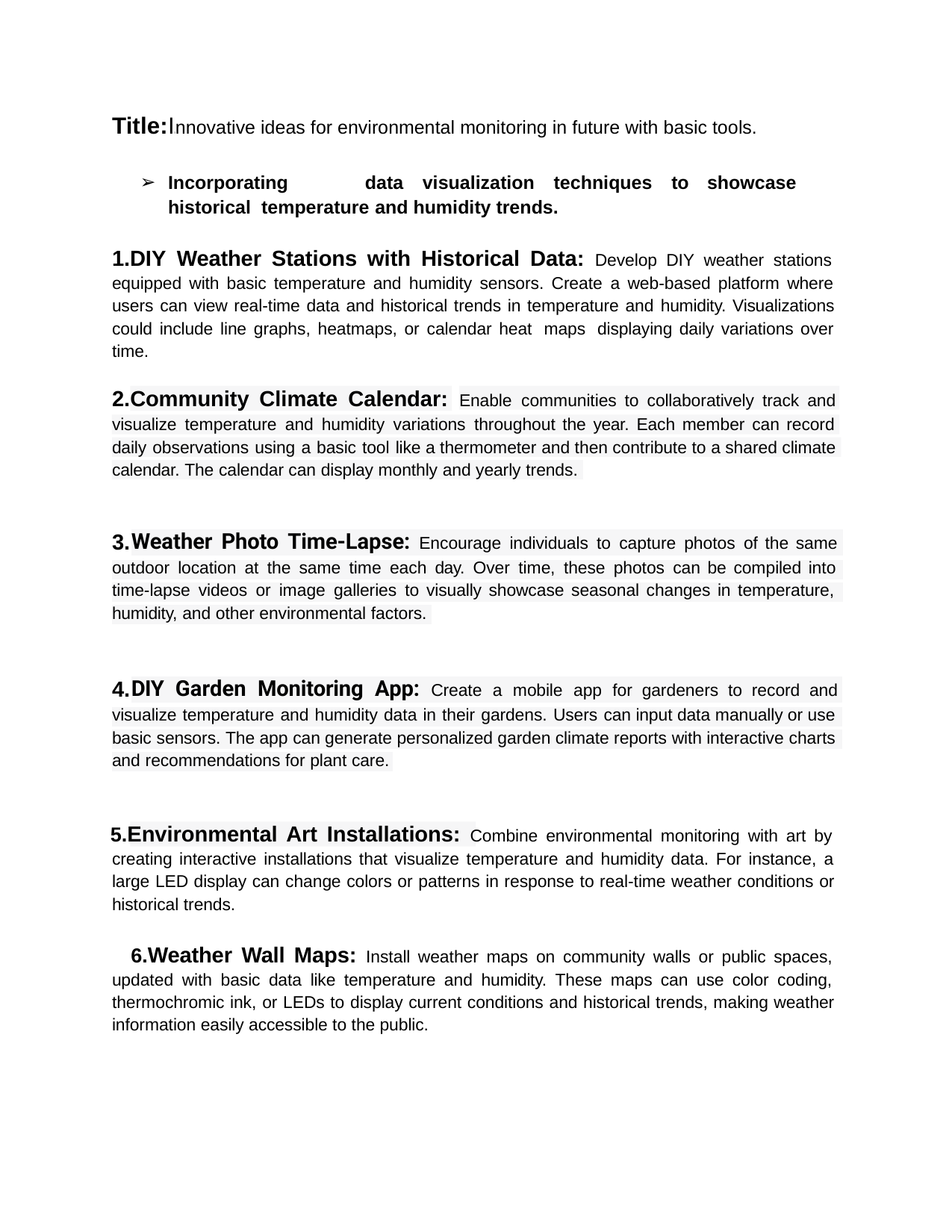

Title:IInnovative ideas for environmental monitoring in future with basic tools.

Incorporating	data	visualization	techniques	to	showcase	historical  temperature and humidity trends.

1.DIY Weather Stations with Historical Data: Develop DIY weather stations  equipped with basic temperature and humidity sensors. Create a web-based platform where  users can view real-time data and historical trends in temperature and humidity. Visualizations  could include line graphs, heatmaps, or calendar heat maps displaying daily variations over  time.
2.
Community Climate Calendar:
Enable communities to collaboratively track and
visualize temperature and humidity variations throughout the year. Each member can record
daily observations using a basic tool like a thermometer and then contribute to a shared climate
calendar. The calendar can display monthly and yearly trends.
| 3. | Weather Photo Time-Lapse: Encourage individuals to capture photos of the same |  |
| --- | --- | --- |
| outdoor location at the same time each day. Over time, these photos can be compiled into |  |  |
| time-lapse videos or image galleries to visually showcase seasonal changes in temperature, |  |  |
| humidity, and other environmental factors. |  |  |
| 4. | DIY Garden Monitoring App: Create a mobile app for gardeners to record and |  |
| --- | --- | --- |
| visualize temperature and humidity data in their gardens. Users can input data manually or use |  |  |
| basic sensors. The app can generate personalized garden climate reports with interactive charts |  |  |
| and recommendations for plant care. |  |  |
Environmental Art Installations: Combine environmental monitoring with art by  creating interactive installations that visualize temperature and humidity data. For instance, a  large LED display can change colors or patterns in response to real-time weather conditions or  historical trends.

Weather Wall Maps: Install weather maps on community walls or public spaces,  updated with basic data like temperature and humidity. These maps can use color coding,  thermochromic ink, or LEDs to display current conditions and historical trends, making weather  information easily accessible to the public.